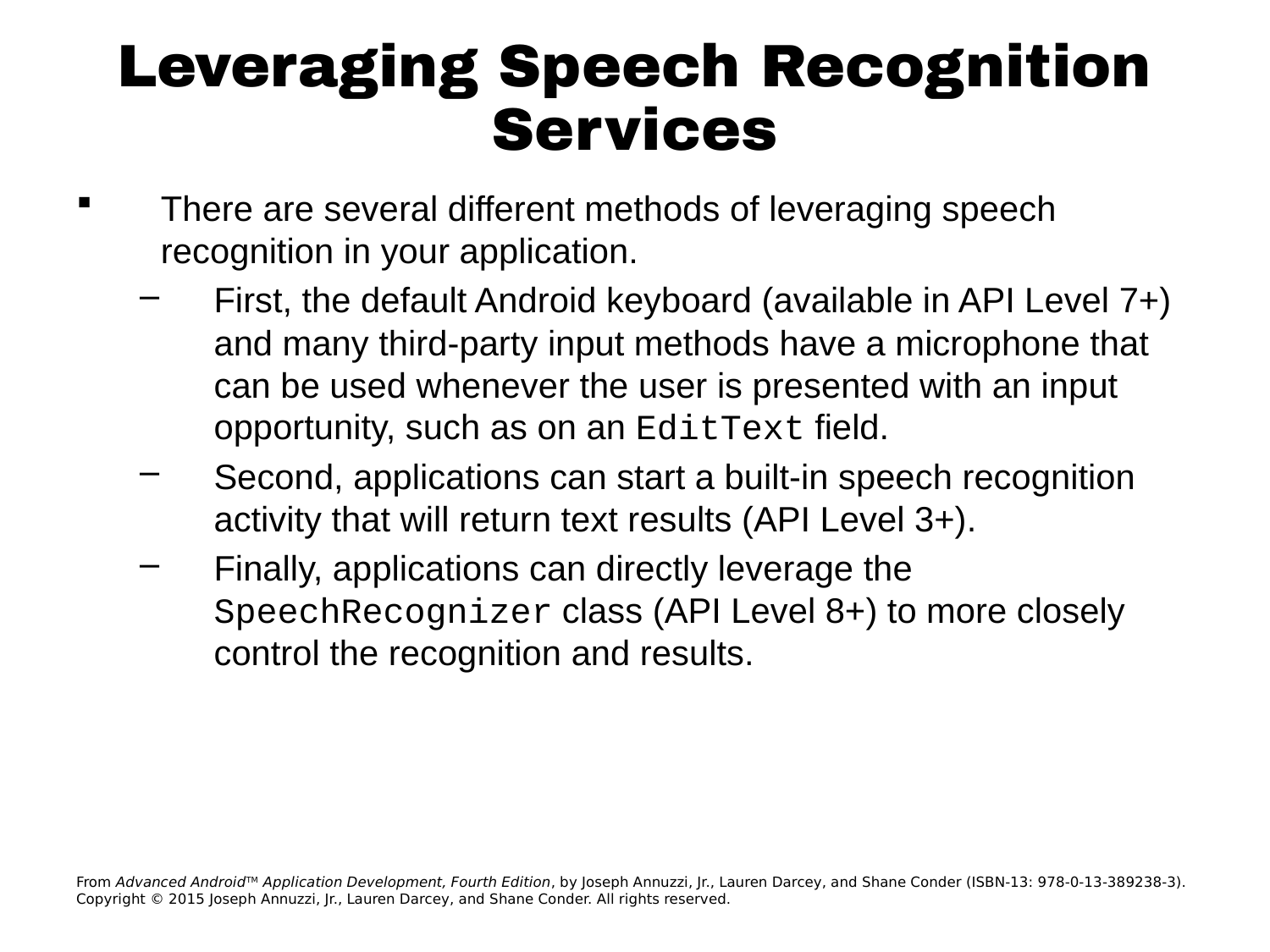

# Leveraging Speech Recognition Services
There are several different methods of leveraging speech recognition in your application.
First, the default Android keyboard (available in API Level 7+) and many third-party input methods have a microphone that can be used whenever the user is presented with an input opportunity, such as on an EditText field.
Second, applications can start a built-in speech recognition activity that will return text results (API Level 3+).
Finally, applications can directly leverage the SpeechRecognizer class (API Level 8+) to more closely control the recognition and results.
From Advanced AndroidTM Application Development, Fourth Edition, by Joseph Annuzzi, Jr., Lauren Darcey, and Shane Conder (ISBN-13: 978-0-13-389238-3). Copyright © 2015 Joseph Annuzzi, Jr., Lauren Darcey, and Shane Conder. All rights reserved.